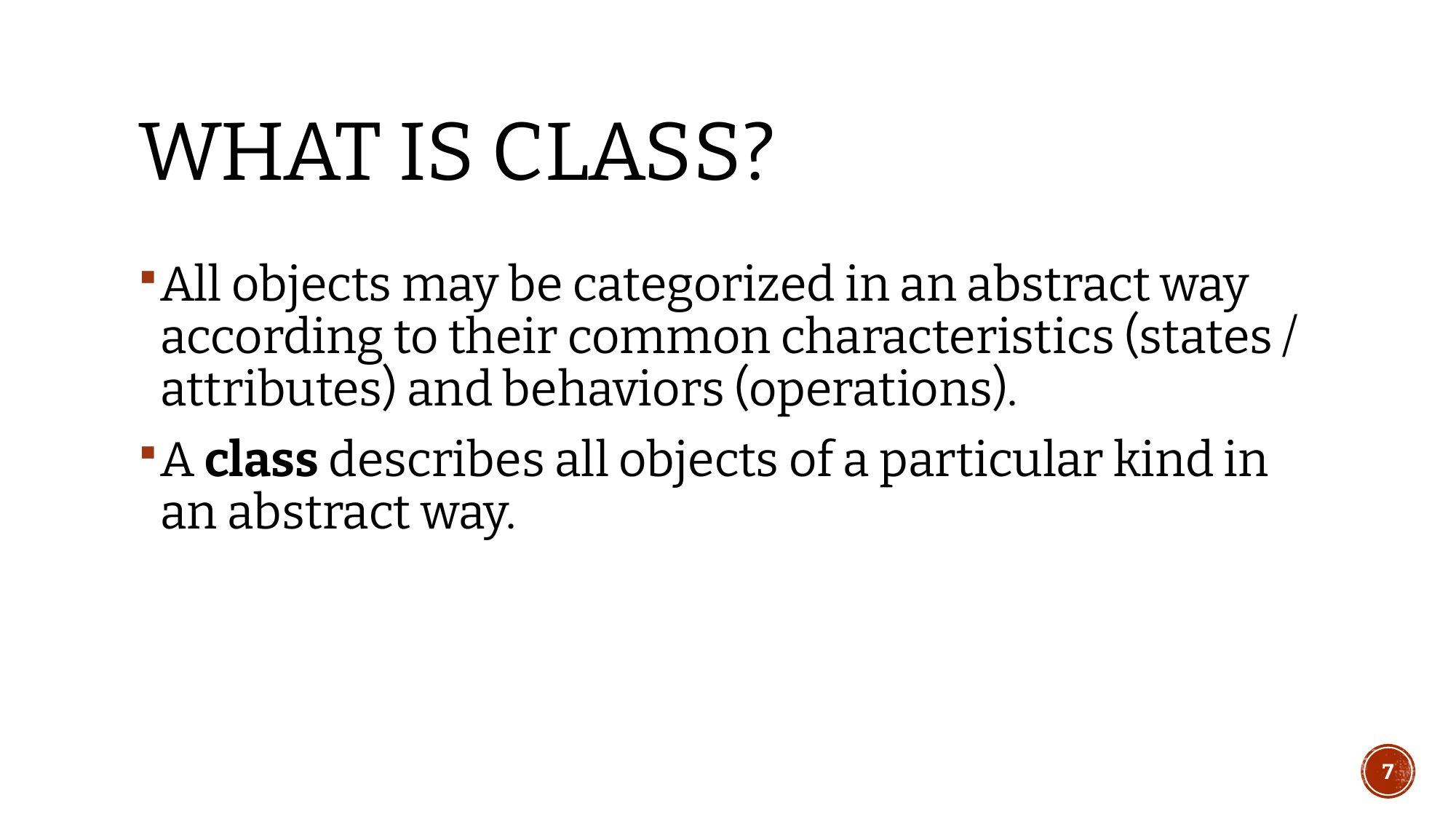

# What is Class?
All objects may be categorized in an abstract way according to their common characteristics (states / attributes) and behaviors (operations).
A class describes all objects of a particular kind in an abstract way.
7